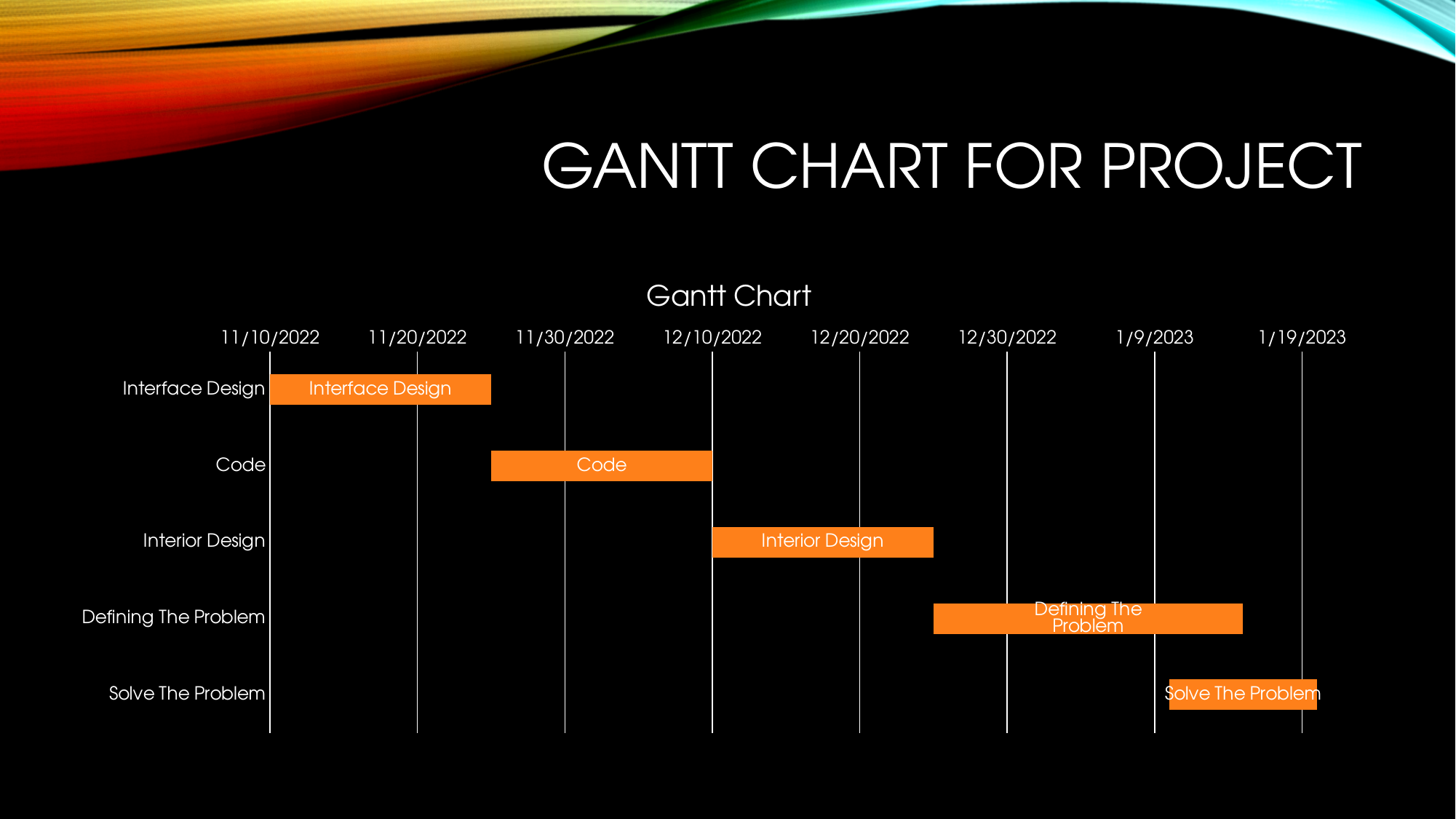

# GantT Chart for Project

### Chart: Gantt Chart

| Category | Column2 | Column3 |
|---|---|---|
| Interface Design | 44875.0 | 15.0 |
| Code | 44890.0 | 15.0 |
| Interior Design | 44905.0 | 15.0 |
| Defining The Problem | 44920.0 | 21.0 |
| Solve The Problem | 44936.0 | 10.0 |